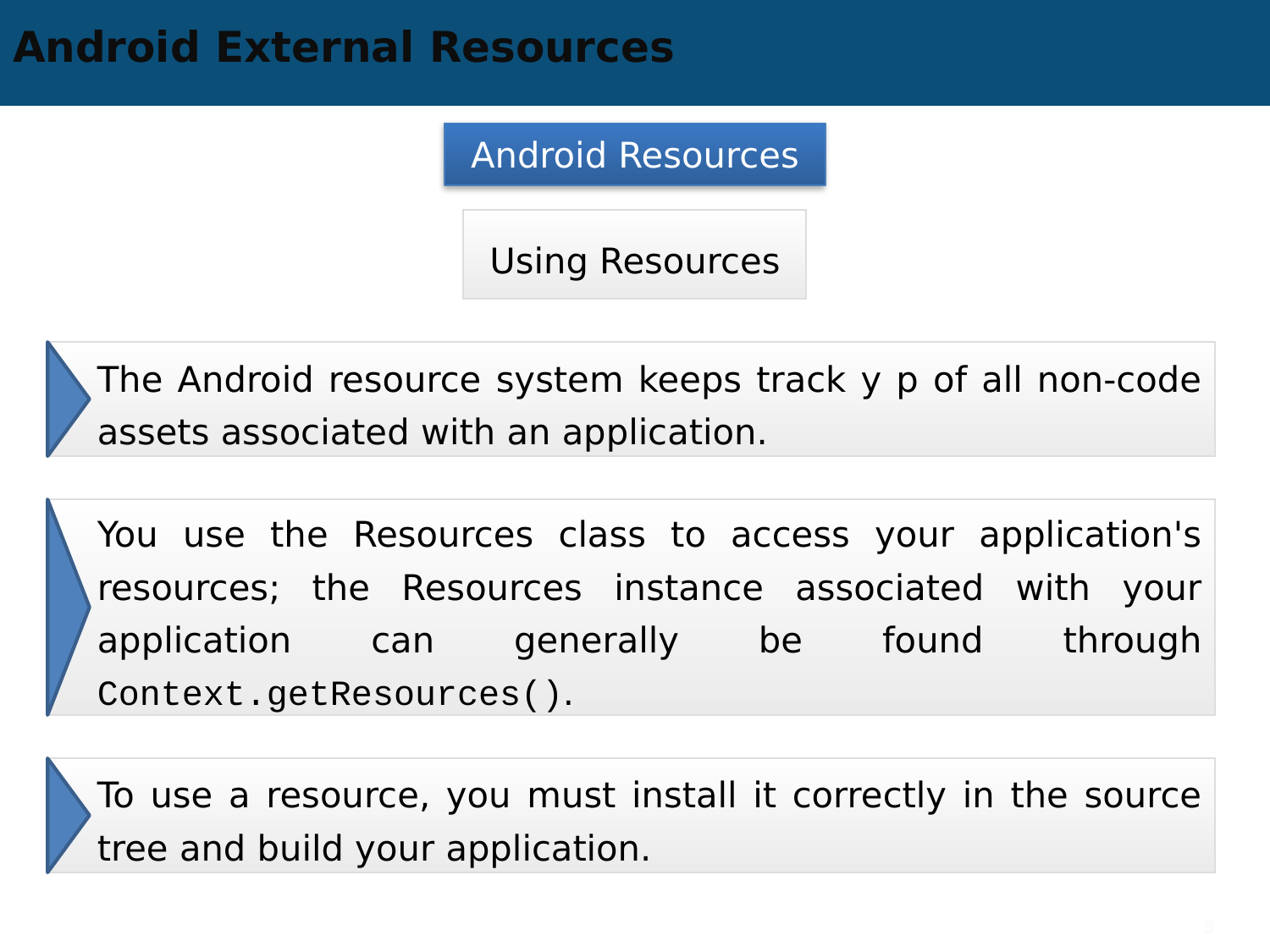

# Android External Resources
Android Resources
Using Resources
The Android resource system keeps track y p of all non‐code assets associated with an application.

You use the Resources class to access your application's resources; the Resources instance associated with your application can generally be found through Context.getResources().

To use a resource, you must install it correctly in the source tree and build your application.